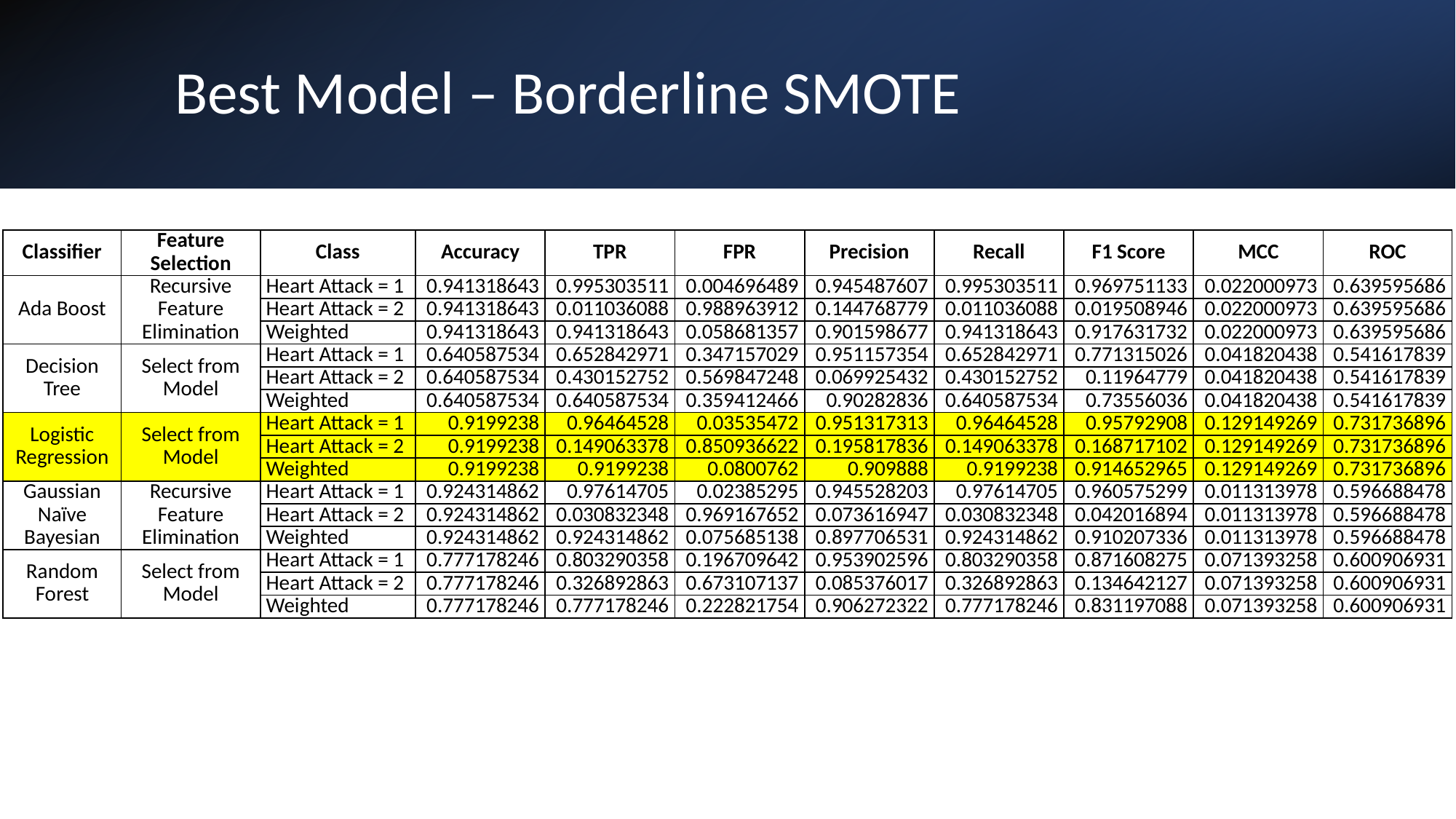

# Best Model – Borderline SMOTE
| Classifier | Feature Selection | Class | Accuracy | TPR | FPR | Precision | Recall | F1 Score | MCC | ROC |
| --- | --- | --- | --- | --- | --- | --- | --- | --- | --- | --- |
| Ada Boost | Recursive Feature Elimination | Heart Attack = 1 | 0.941318643 | 0.995303511 | 0.004696489 | 0.945487607 | 0.995303511 | 0.969751133 | 0.022000973 | 0.639595686 |
|  |  | Heart Attack = 2 | 0.941318643 | 0.011036088 | 0.988963912 | 0.144768779 | 0.011036088 | 0.019508946 | 0.022000973 | 0.639595686 |
|  |  | Weighted | 0.941318643 | 0.941318643 | 0.058681357 | 0.901598677 | 0.941318643 | 0.917631732 | 0.022000973 | 0.639595686 |
| Decision Tree | Select from Model | Heart Attack = 1 | 0.640587534 | 0.652842971 | 0.347157029 | 0.951157354 | 0.652842971 | 0.771315026 | 0.041820438 | 0.541617839 |
|  |  | Heart Attack = 2 | 0.640587534 | 0.430152752 | 0.569847248 | 0.069925432 | 0.430152752 | 0.11964779 | 0.041820438 | 0.541617839 |
|  |  | Weighted | 0.640587534 | 0.640587534 | 0.359412466 | 0.90282836 | 0.640587534 | 0.73556036 | 0.041820438 | 0.541617839 |
| Logistic Regression | Select from Model | Heart Attack = 1 | 0.9199238 | 0.96464528 | 0.03535472 | 0.951317313 | 0.96464528 | 0.95792908 | 0.129149269 | 0.731736896 |
|  |  | Heart Attack = 2 | 0.9199238 | 0.149063378 | 0.850936622 | 0.195817836 | 0.149063378 | 0.168717102 | 0.129149269 | 0.731736896 |
|  |  | Weighted | 0.9199238 | 0.9199238 | 0.0800762 | 0.909888 | 0.9199238 | 0.914652965 | 0.129149269 | 0.731736896 |
| Gaussian Naïve Bayesian | Recursive Feature Elimination | Heart Attack = 1 | 0.924314862 | 0.97614705 | 0.02385295 | 0.945528203 | 0.97614705 | 0.960575299 | 0.011313978 | 0.596688478 |
|  |  | Heart Attack = 2 | 0.924314862 | 0.030832348 | 0.969167652 | 0.073616947 | 0.030832348 | 0.042016894 | 0.011313978 | 0.596688478 |
|  |  | Weighted | 0.924314862 | 0.924314862 | 0.075685138 | 0.897706531 | 0.924314862 | 0.910207336 | 0.011313978 | 0.596688478 |
| Random Forest | Select from Model | Heart Attack = 1 | 0.777178246 | 0.803290358 | 0.196709642 | 0.953902596 | 0.803290358 | 0.871608275 | 0.071393258 | 0.600906931 |
|  |  | Heart Attack = 2 | 0.777178246 | 0.326892863 | 0.673107137 | 0.085376017 | 0.326892863 | 0.134642127 | 0.071393258 | 0.600906931 |
|  |  | Weighted | 0.777178246 | 0.777178246 | 0.222821754 | 0.906272322 | 0.777178246 | 0.831197088 | 0.071393258 | 0.600906931 |